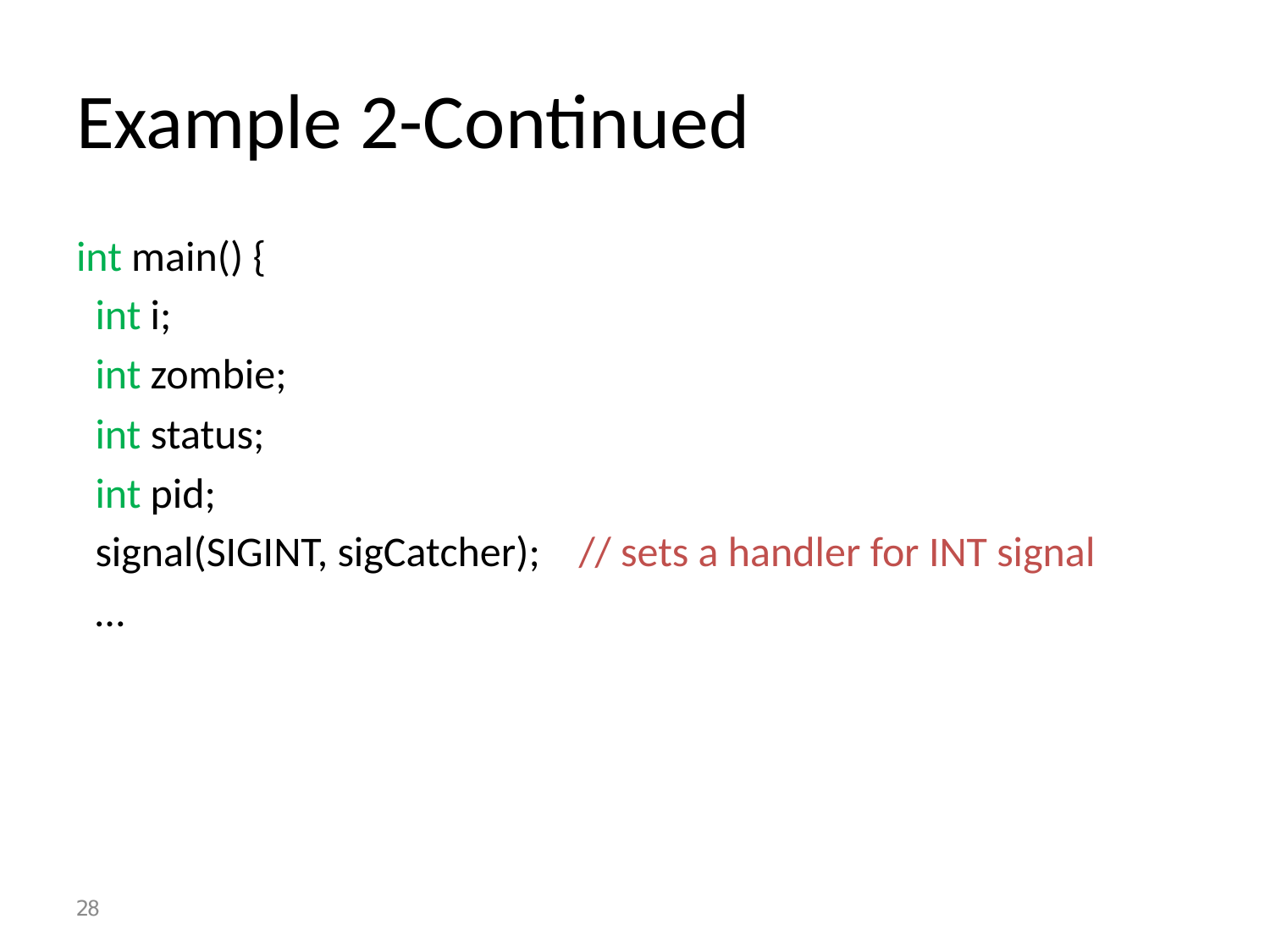

# Example 2-Continued
int main() {
  int i;
  int zombie;
  int status;
  int pid;
  signal(SIGINT, sigCatcher);    // sets a handler for INT signal
  …
28